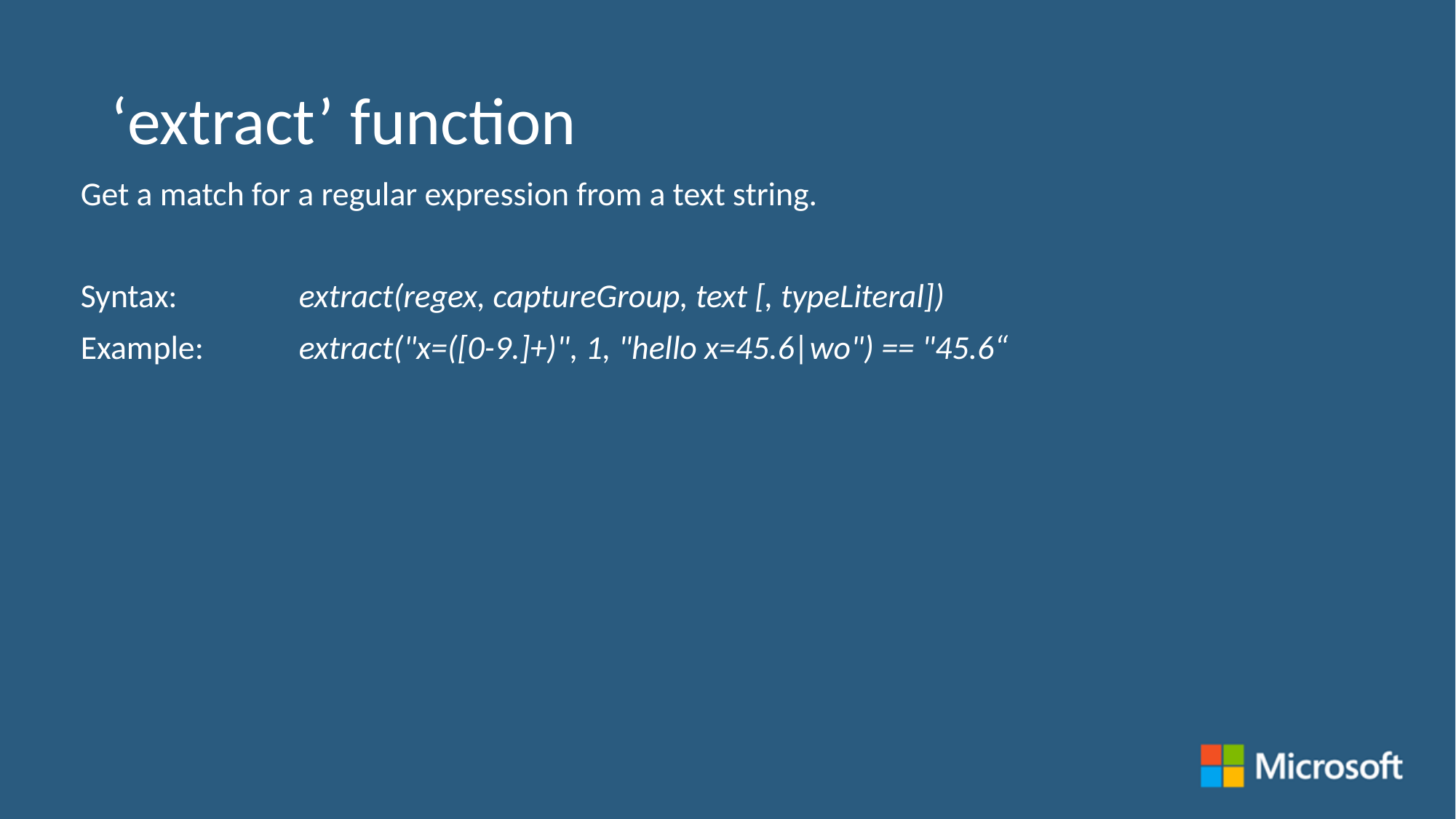

# ‘extract’ function
Get a match for a regular expression from a text string.

Syntax: 		extract(regex, captureGroup, text [, typeLiteral])
Example:	extract("x=([0-9.]+)", 1, "hello x=45.6|wo") == "45.6“